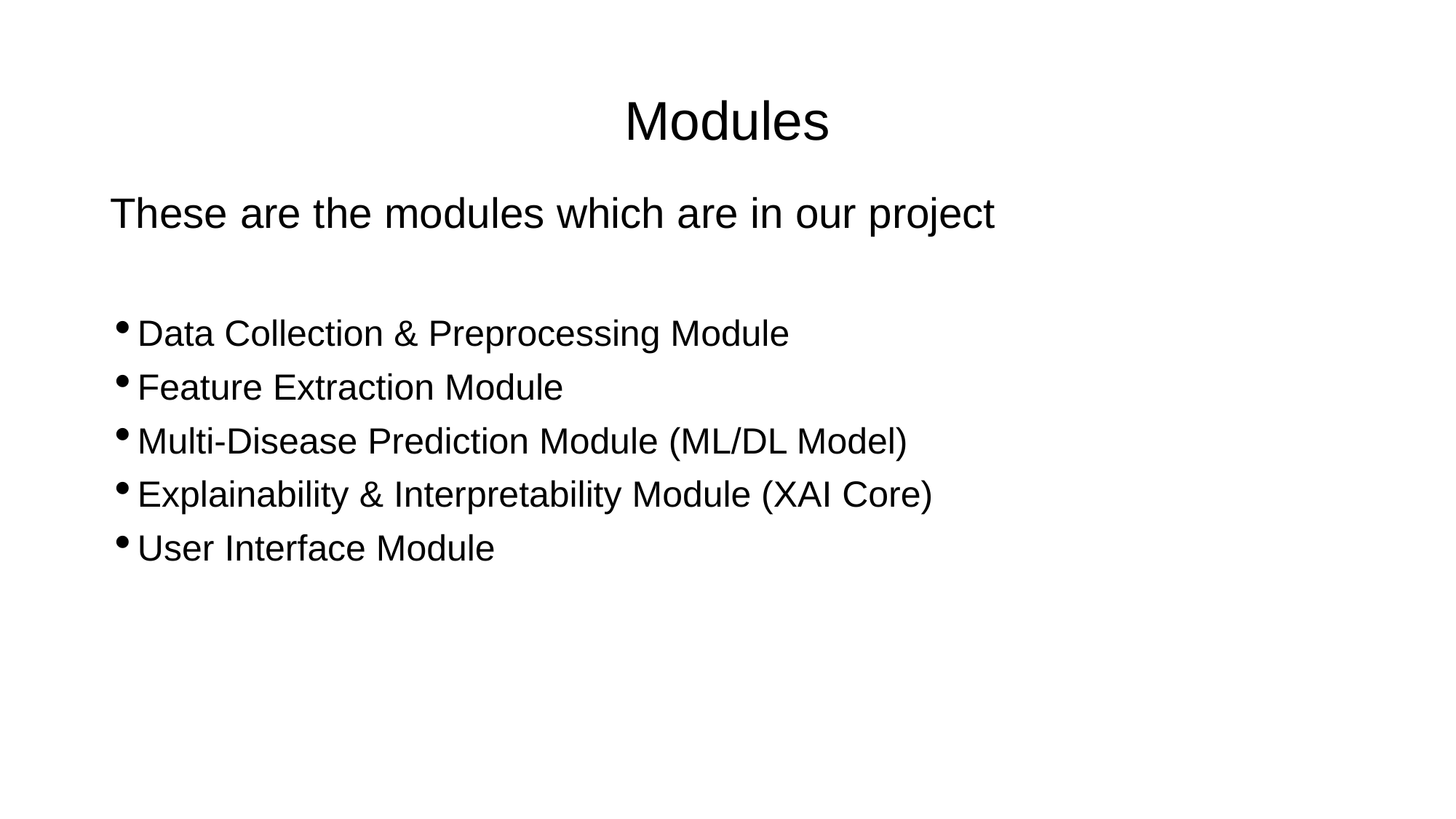

# Modules
These are the modules which are in our project

Data Collection & Preprocessing Module
Feature Extraction Module
Multi-Disease Prediction Module (ML/DL Model)
Explainability & Interpretability Module (XAI Core)
User Interface Module